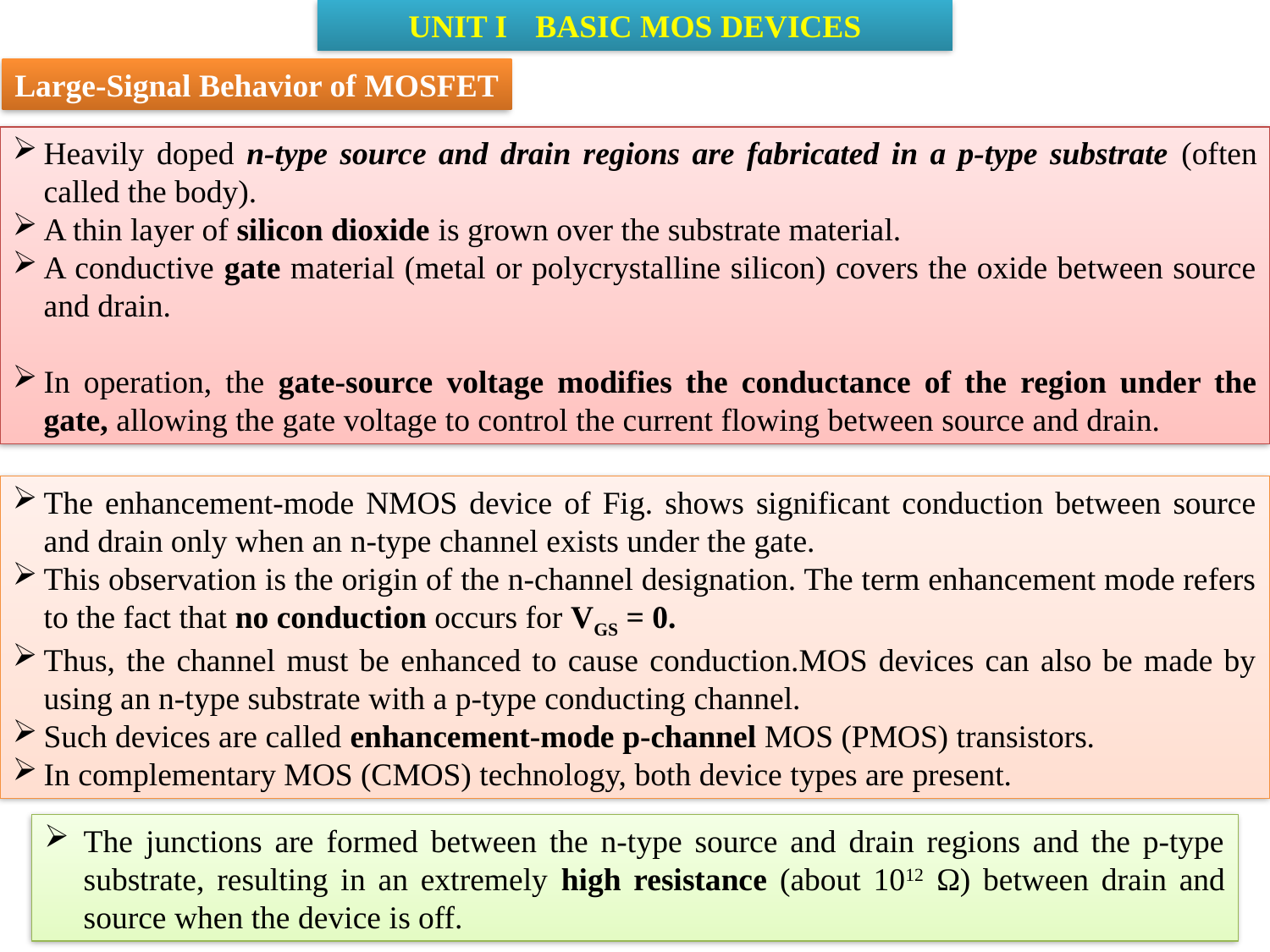

UNIT I	BASIC MOS DEVICES
Large-Signal Behavior of MOSFET
Heavily doped n-type source and drain regions are fabricated in a p-type substrate (often called the body).
A thin layer of silicon dioxide is grown over the substrate material.
A conductive gate material (metal or polycrystalline silicon) covers the oxide between source and drain.

In operation, the gate-source voltage modifies the conductance of the region under the gate, allowing the gate voltage to control the current flowing between source and drain.
The enhancement-mode NMOS device of Fig. shows significant conduction between source and drain only when an n-type channel exists under the gate.
This observation is the origin of the n-channel designation. The term enhancement mode refers to the fact that no conduction occurs for VGS = 0.
Thus, the channel must be enhanced to cause conduction.MOS devices can also be made by using an n-type substrate with a p-type conducting channel.
Such devices are called enhancement-mode p-channel MOS (PMOS) transistors.
In complementary MOS (CMOS) technology, both device types are present.
The junctions are formed between the n-type source and drain regions and the p-type substrate, resulting in an extremely high resistance (about 1012 Ω) between drain and source when the device is off.